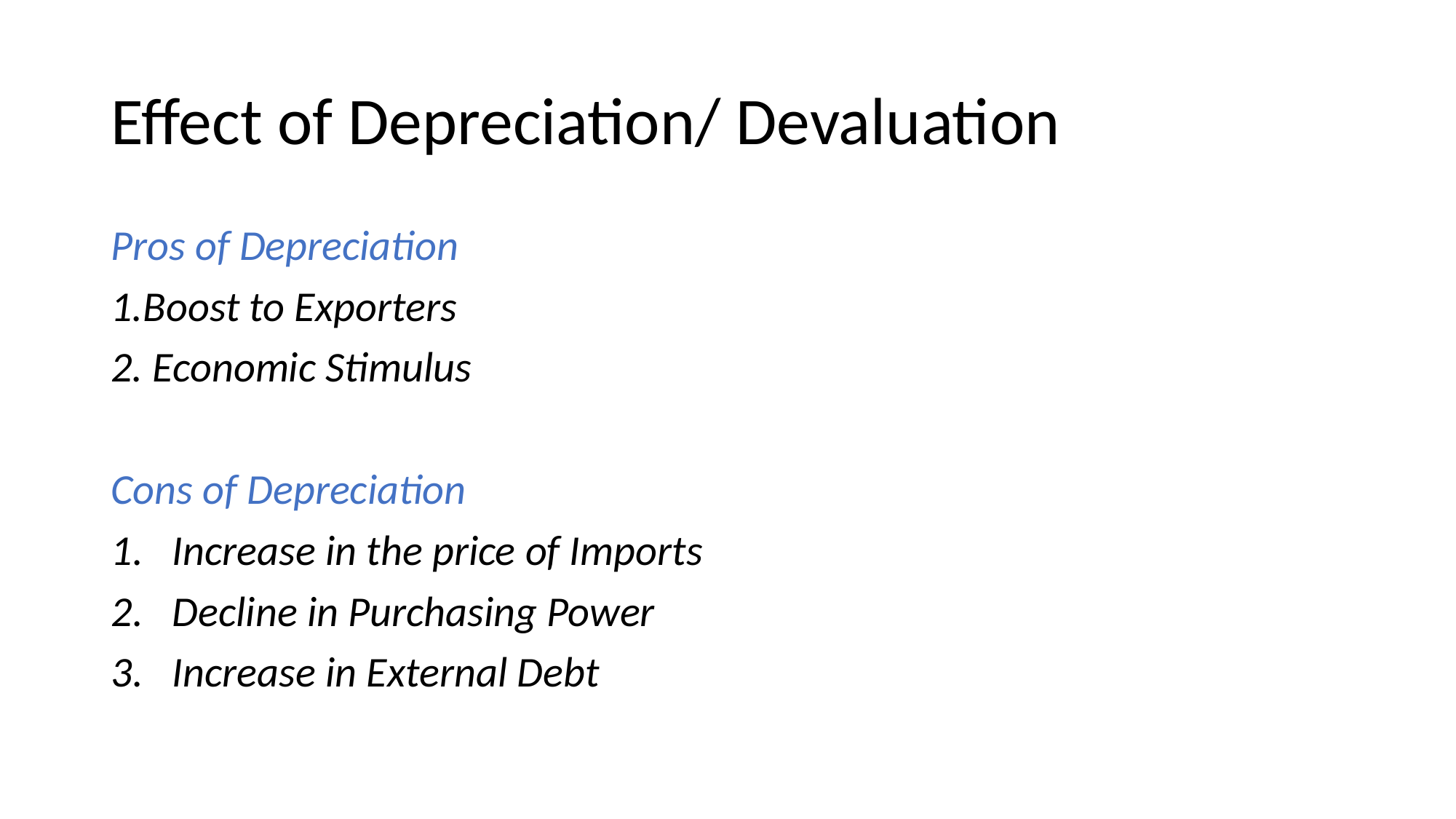

# Effect of Depreciation/ Devaluation
Pros of Depreciation
1.Boost to Exporters
2. Economic Stimulus

Cons of Depreciation
Increase in the price of Imports
Decline in Purchasing Power
Increase in External Debt